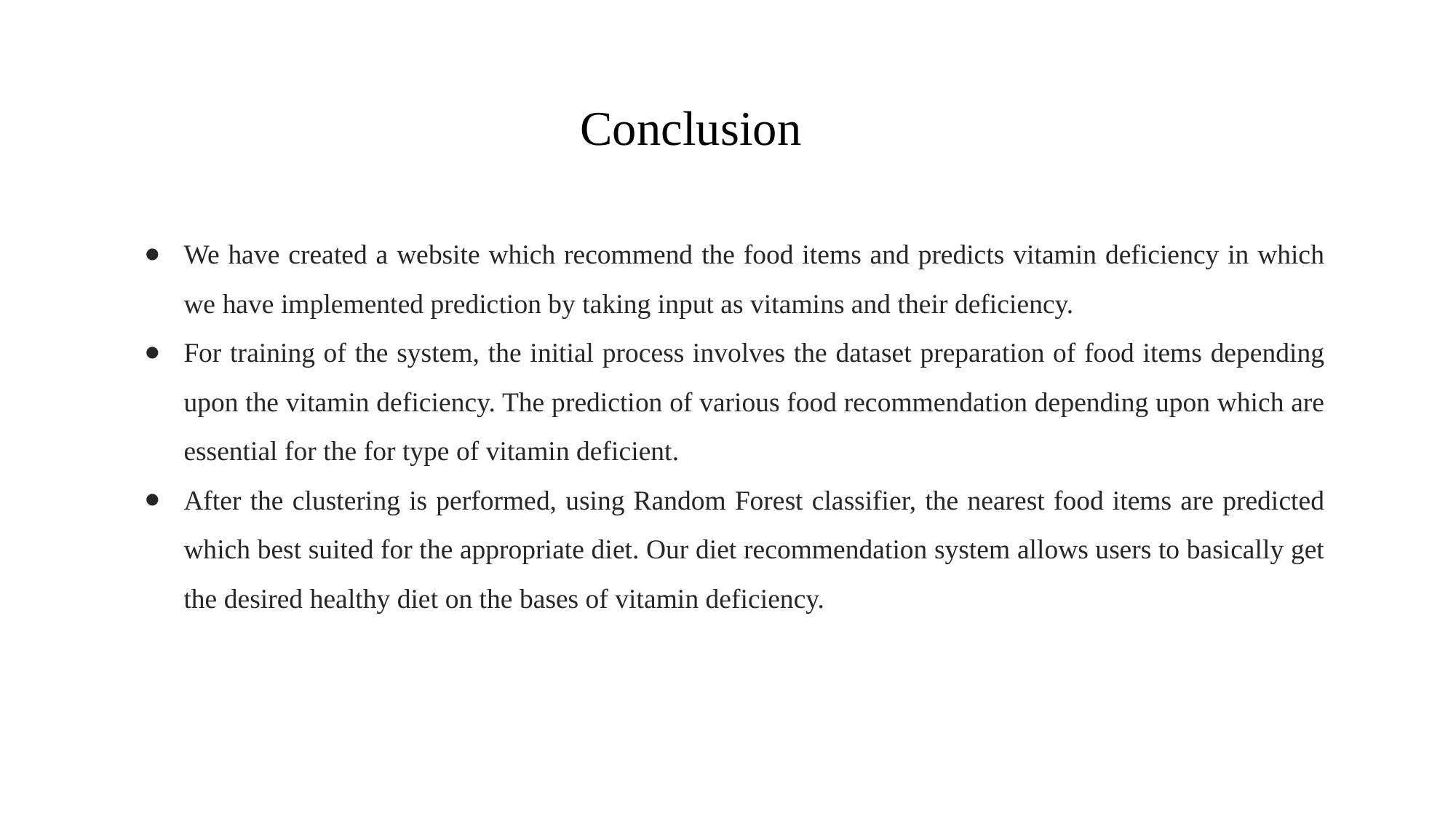

# Conclusion
We have created a website which recommend the food items and predicts vitamin deficiency in which we have implemented prediction by taking input as vitamins and their deficiency.
For training of the system, the initial process involves the dataset preparation of food items depending upon the vitamin deficiency. The prediction of various food recommendation depending upon which are essential for the for type of vitamin deficient.
After the clustering is performed, using Random Forest classifier, the nearest food items are predicted which best suited for the appropriate diet. Our diet recommendation system allows users to basically get the desired healthy diet on the bases of vitamin deficiency.